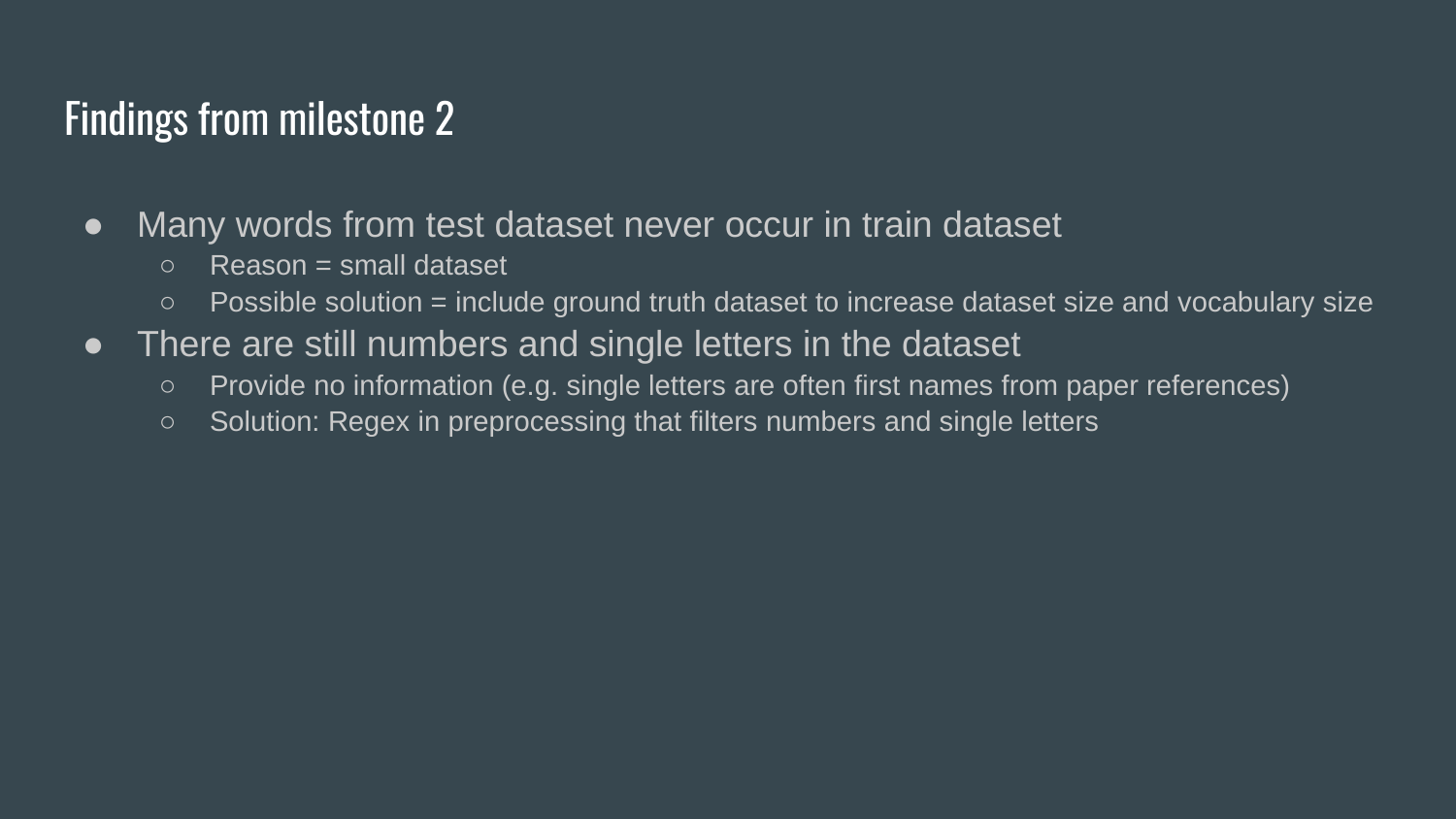

# Findings from milestone 2
Many words from test dataset never occur in train dataset
Reason = small dataset
Possible solution = include ground truth dataset to increase dataset size and vocabulary size
There are still numbers and single letters in the dataset
Provide no information (e.g. single letters are often first names from paper references)
Solution: Regex in preprocessing that filters numbers and single letters